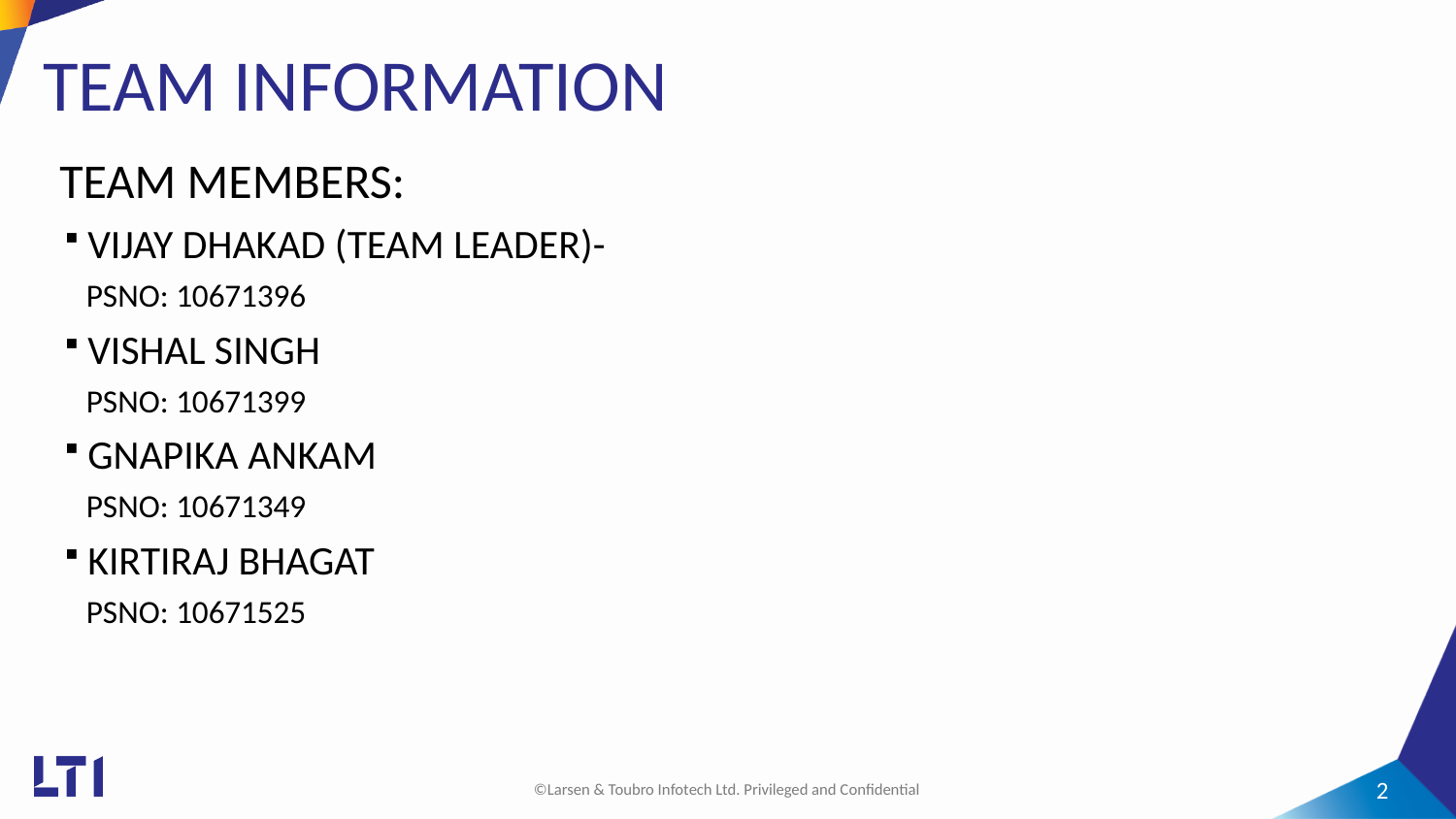

# TEAM INFORMATION
  TEAM MEMBERS:
VIJAY DHAKAD (TEAM LEADER)-
   PSNO: 10671396
VISHAL SINGH
   PSNO: 10671399
GNAPIKA ANKAM
   PSNO: 10671349
KIRTIRAJ BHAGAT
   PSNO: 10671525